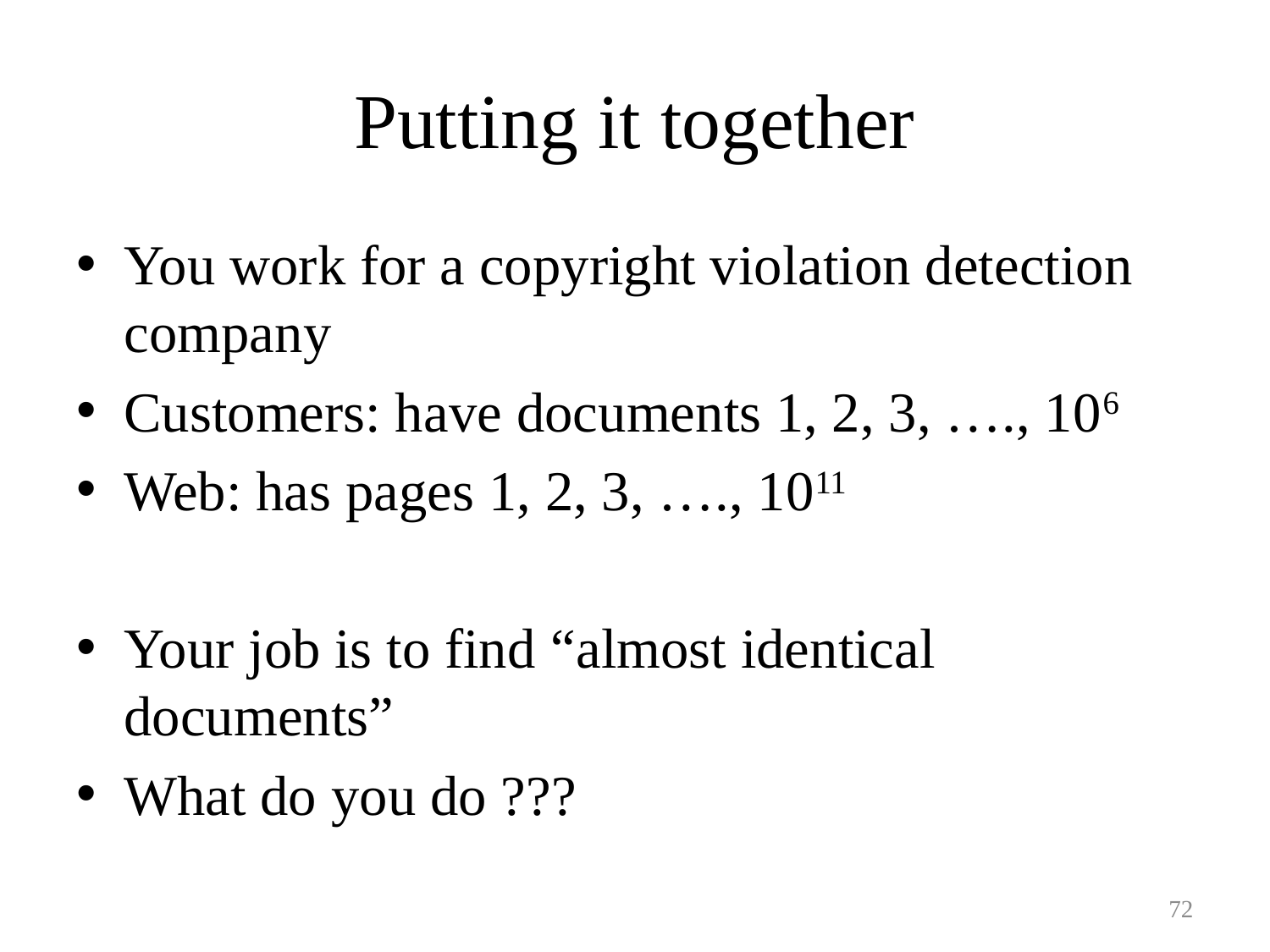

# Putting it together
You work for a copyright violation detection company
Customers: have documents 1, 2, 3, …., 106
Web: has pages 1, 2, 3, …., 1011

Your job is to find “almost identical documents”
What do you do ???
72